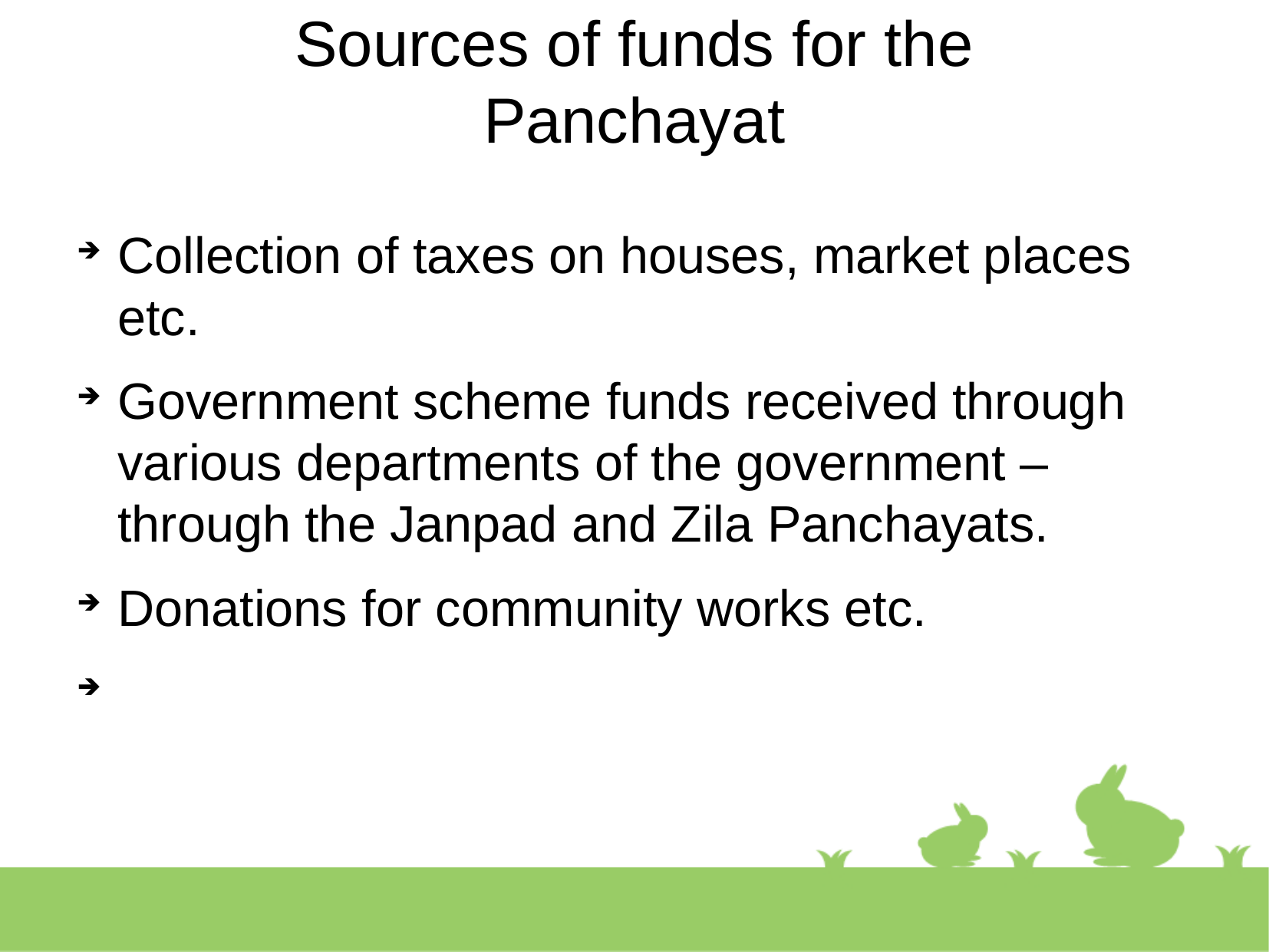

Sources of funds for the
Panchayat
Collection of taxes on houses, market places etc.
Government scheme funds received through various departments of the government – through the Janpad and Zila Panchayats.
Donations for community works etc.